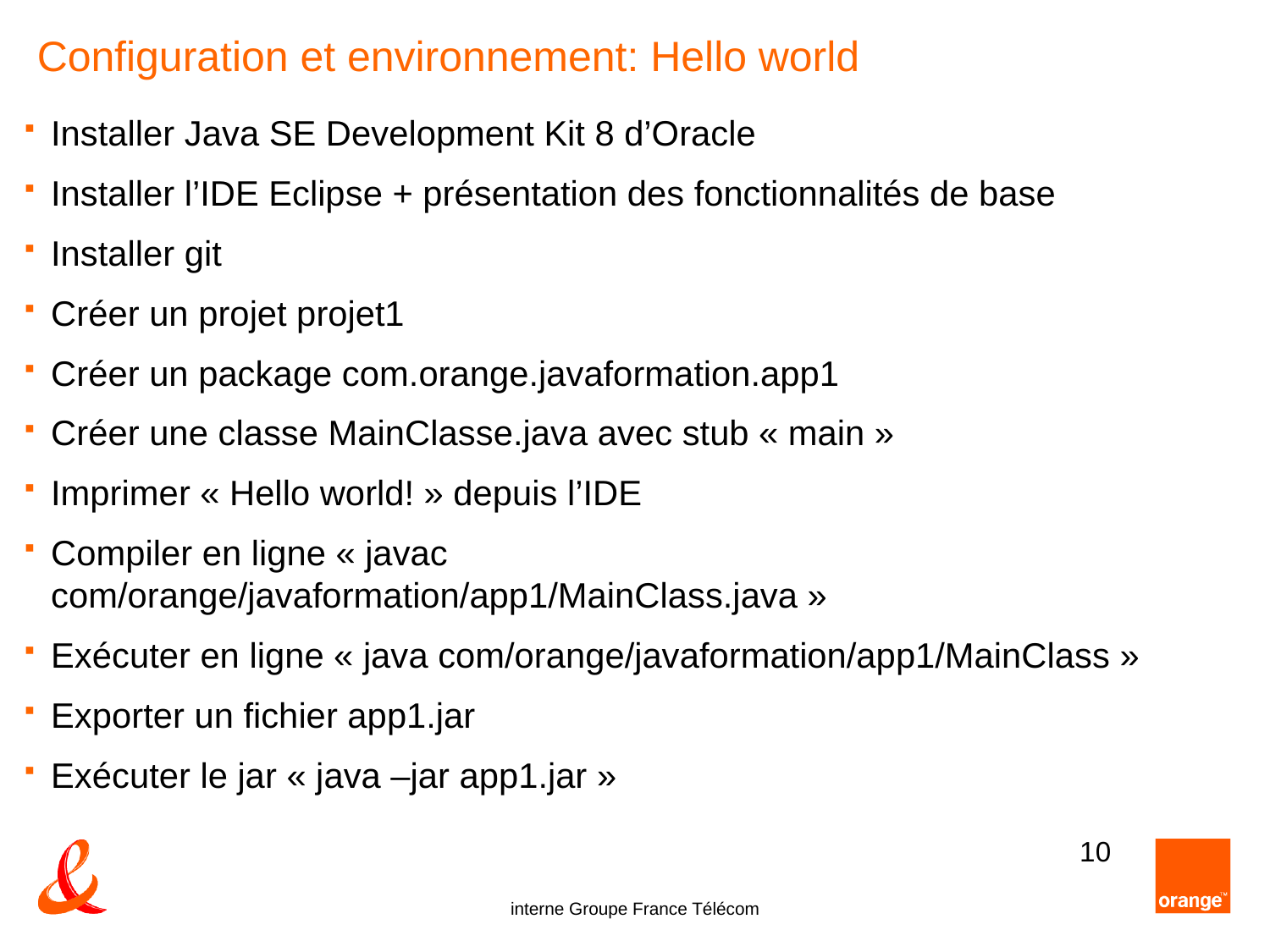

# Configuration et environnement: Hello world
Installer Java SE Development Kit 8 d’Oracle
Installer l’IDE Eclipse + présentation des fonctionnalités de base
Installer git
Créer un projet projet1
Créer un package com.orange.javaformation.app1
Créer une classe MainClasse.java avec stub « main »
Imprimer « Hello world! » depuis l’IDE
Compiler en ligne « javac com/orange/javaformation/app1/MainClass.java »
Exécuter en ligne « java com/orange/javaformation/app1/MainClass »
Exporter un fichier app1.jar
Exécuter le jar « java –jar app1.jar »

10